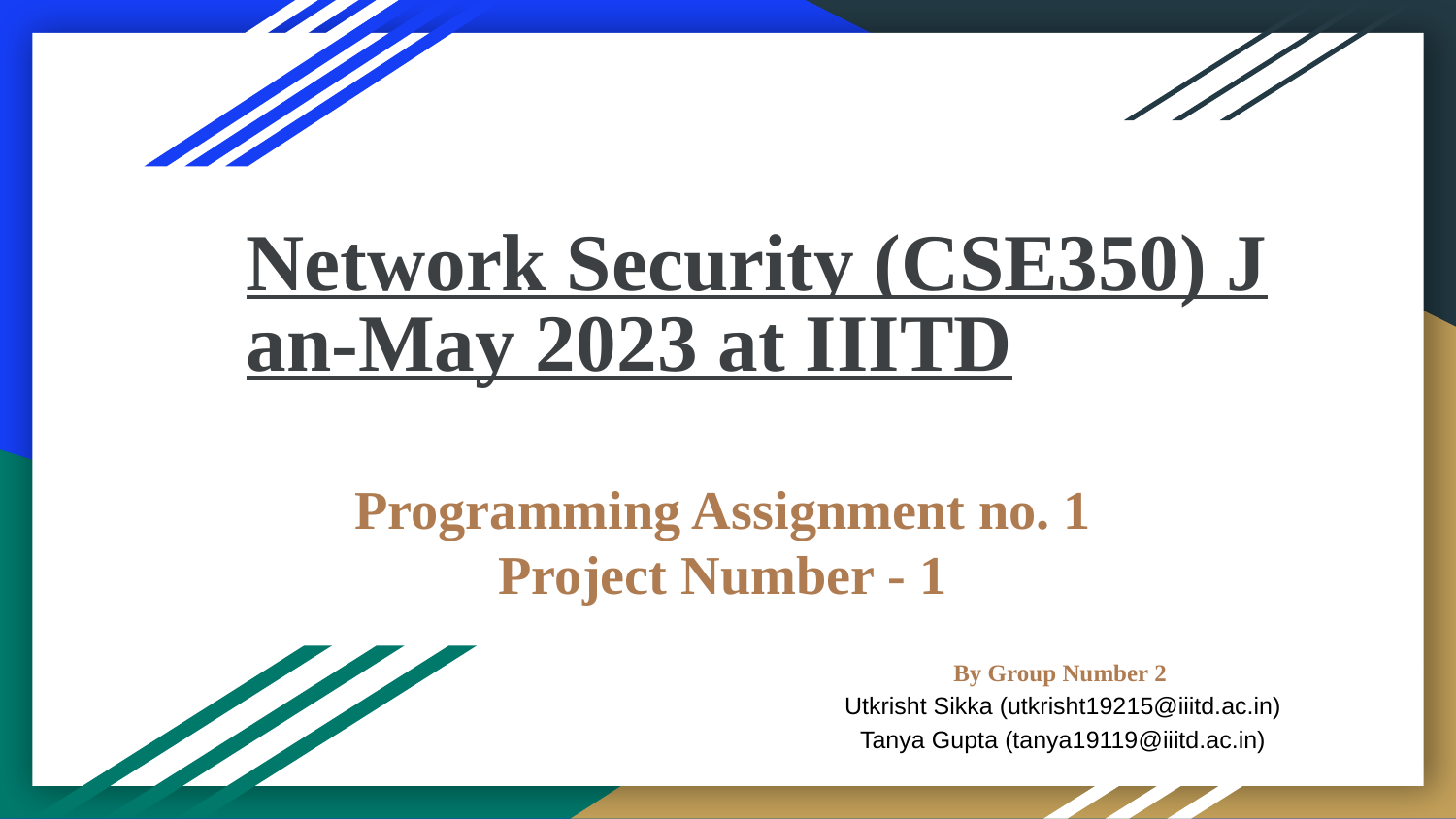

# Network Security (CSE350) Jan-May 2023 at IIITD

Programming Assignment no. 1
Project Number - 1

By Group Number 2
Utkrisht Sikka (utkrisht19215@iiitd.ac.in)
Tanya Gupta (tanya19119@iiitd.ac.in)